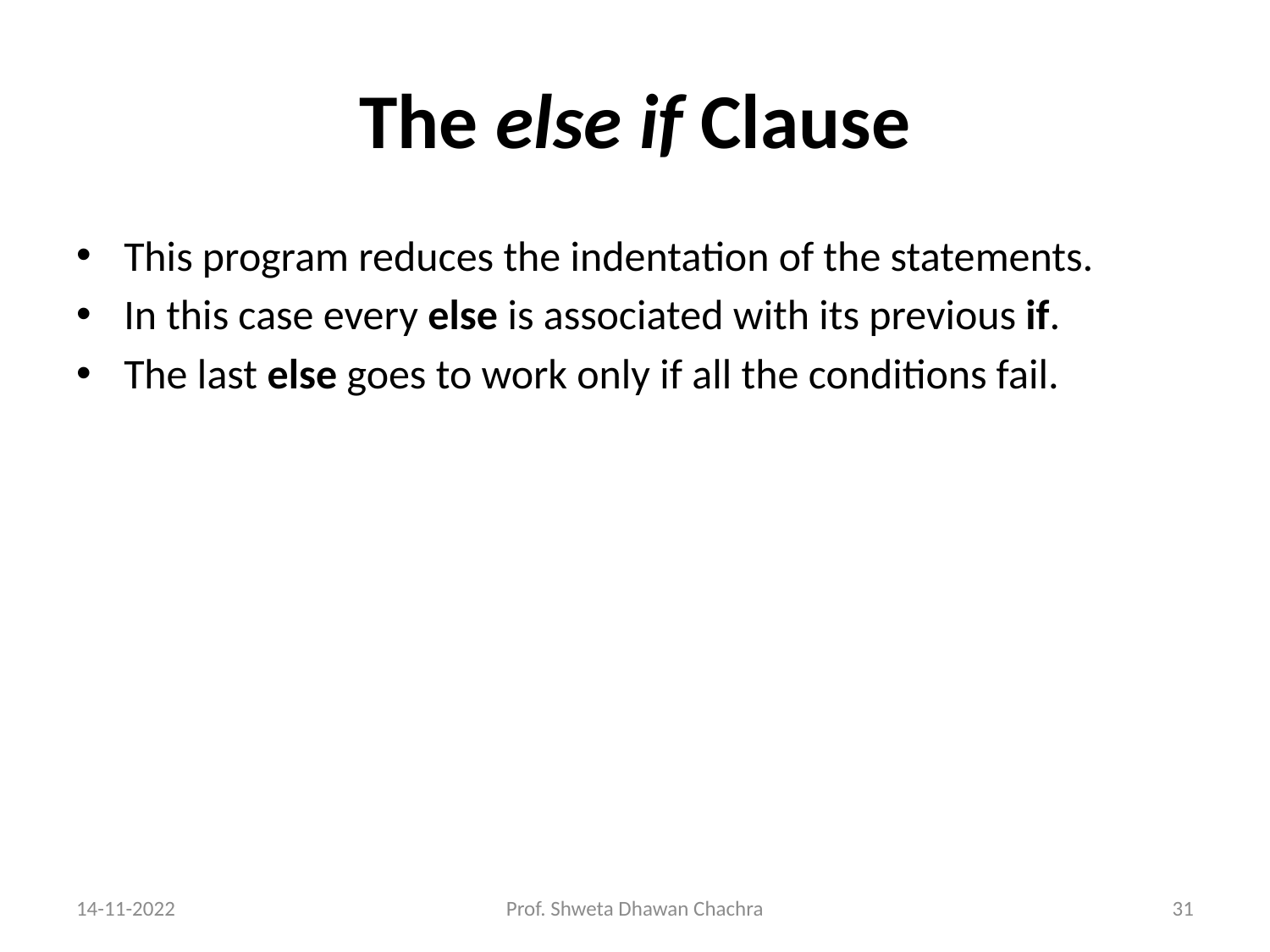

# The else if Clause
This program reduces the indentation of the statements.
In this case every else is associated with its previous if.
The last else goes to work only if all the conditions fail.
14-11-2022
Prof. Shweta Dhawan Chachra
31